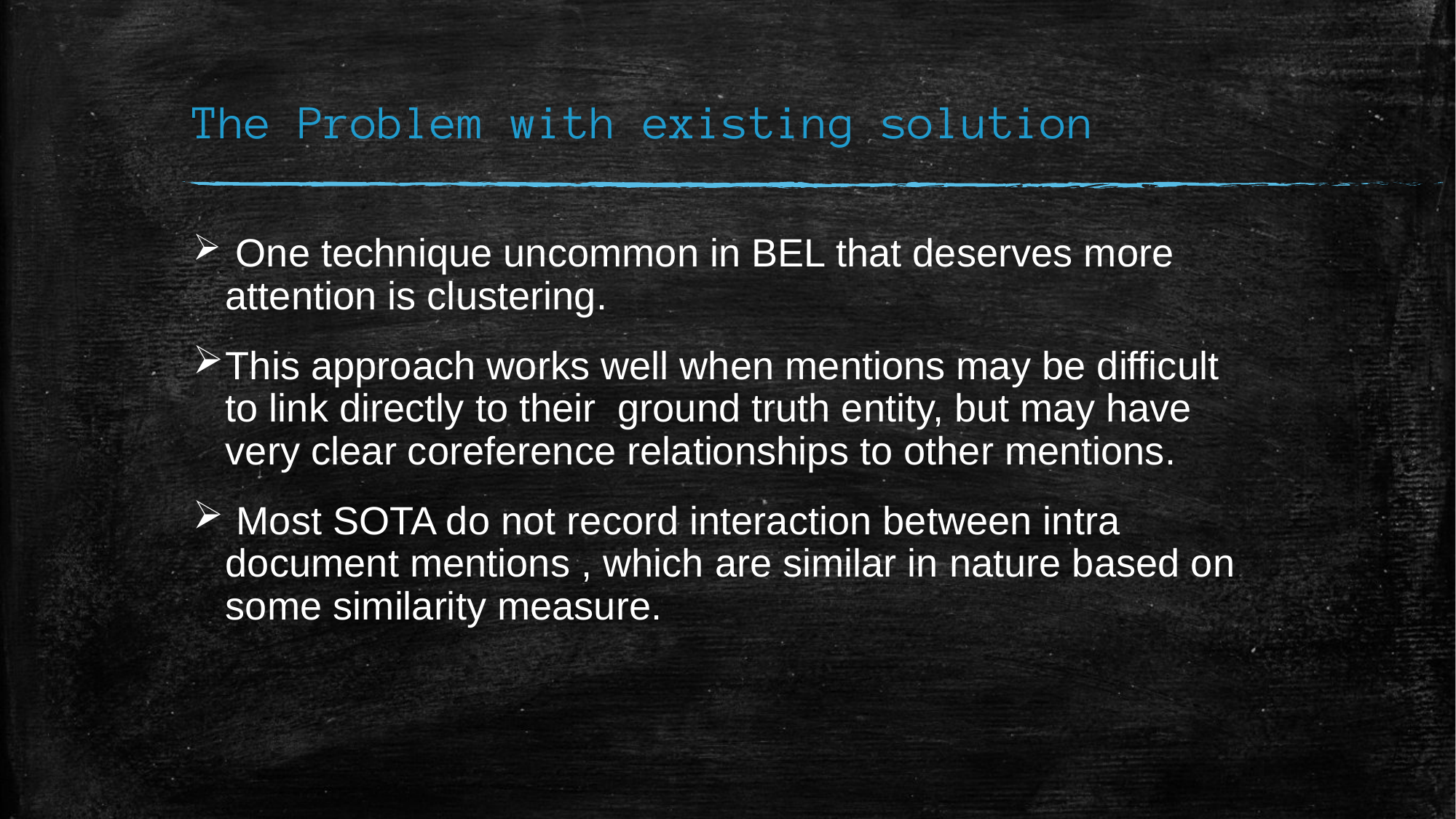

# The Problem with existing solution
 One technique uncommon in BEL that deserves more attention is clustering.
This approach works well when mentions may be difficult to link directly to their  ground truth entity, but may have very clear coreference relationships to other mentions.
 Most SOTA do not record interaction between intra document mentions , which are similar in nature based on some similarity measure.